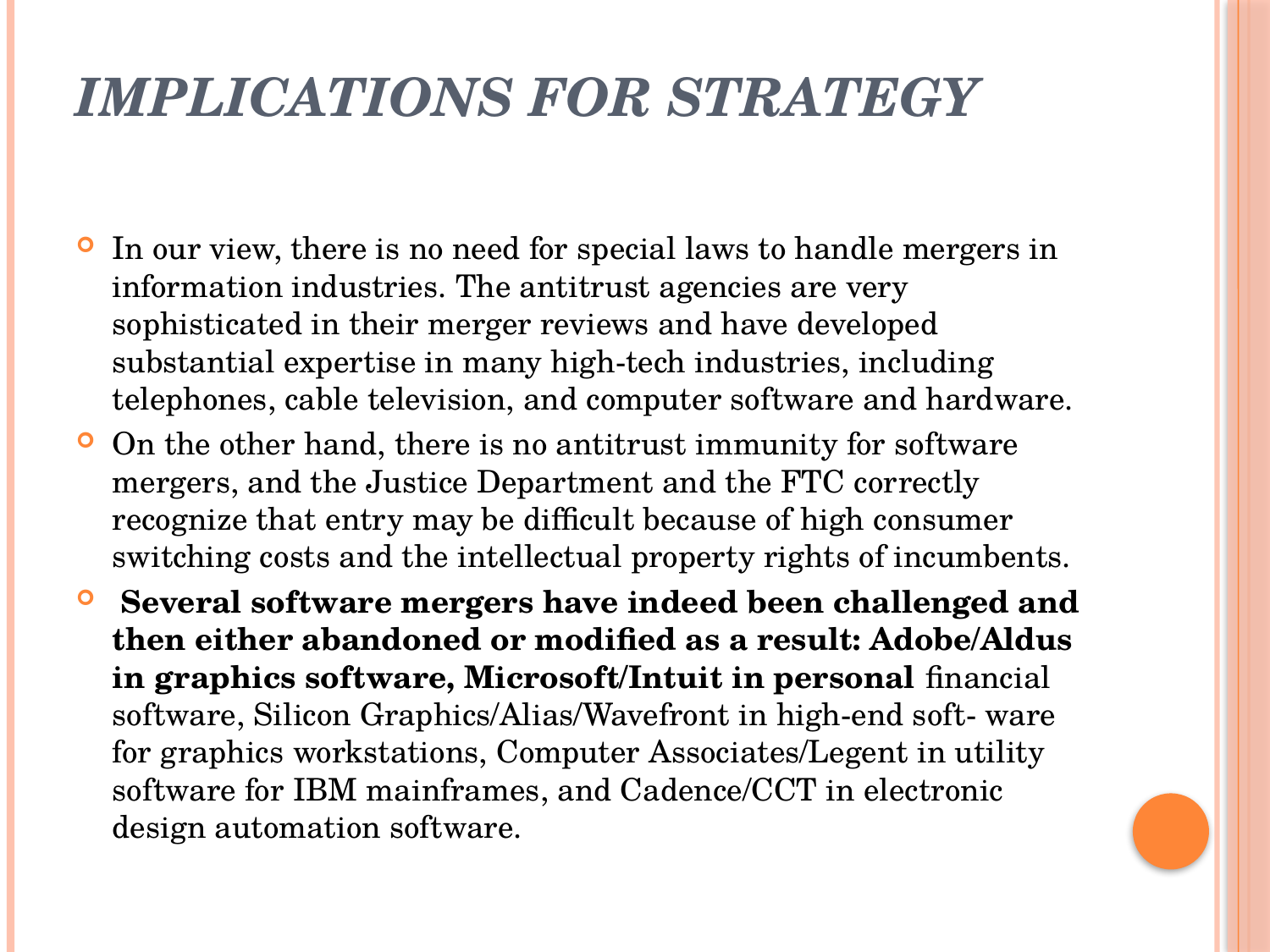

# Implications for Strategy
In our view, there is no need for special laws to handle mergers in information industries. The antitrust agencies are very sophisticated in their merger reviews and have developed substantial expertise in many high-tech industries, including telephones, cable television, and computer software and hardware.
On the other hand, there is no antitrust immunity for software mergers, and the Justice Department and the FTC correctly recognize that entry may be difficult because of high consumer switching costs and the intellectual property rights of incumbents.
 Several software mergers have indeed been challenged and then either abandoned or modified as a result: Adobe/Aldus in graphics software, Microsoft/Intuit in personal financial software, Silicon Graphics/Alias/Wavefront in high-end soft- ware for graphics workstations, Computer Associates/Legent in utility software for IBM mainframes, and Cadence/CCT in electronic design automation software.